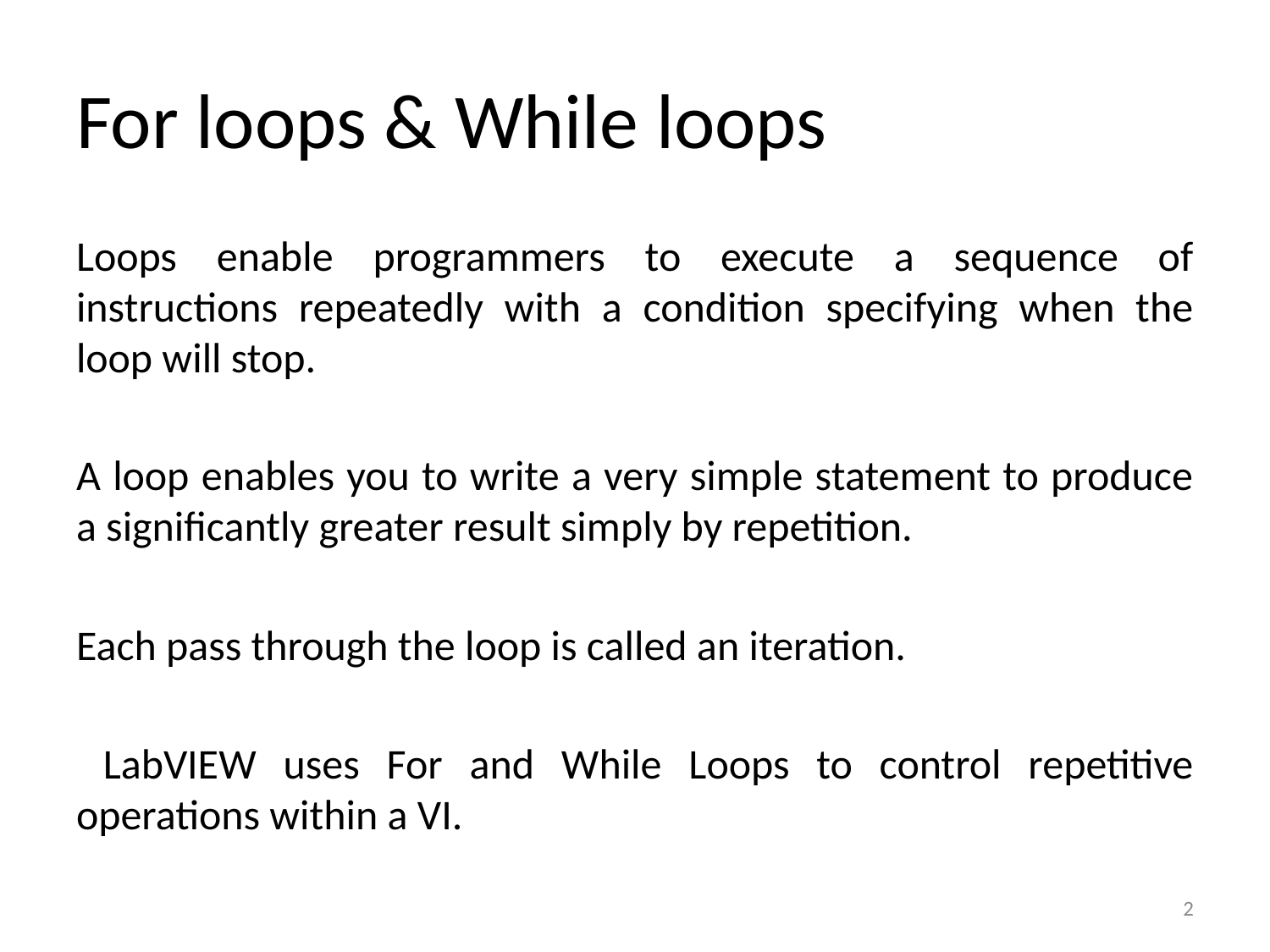

# For loops & While loops
Loops enable programmers to execute a sequence of instructions repeatedly with a condition specifying when the loop will stop.

A loop enables you to write a very simple statement to produce a significantly greater result simply by repetition.

Each pass through the loop is called an iteration.

 LabVIEW uses For and While Loops to control repetitive operations within a VI.

2